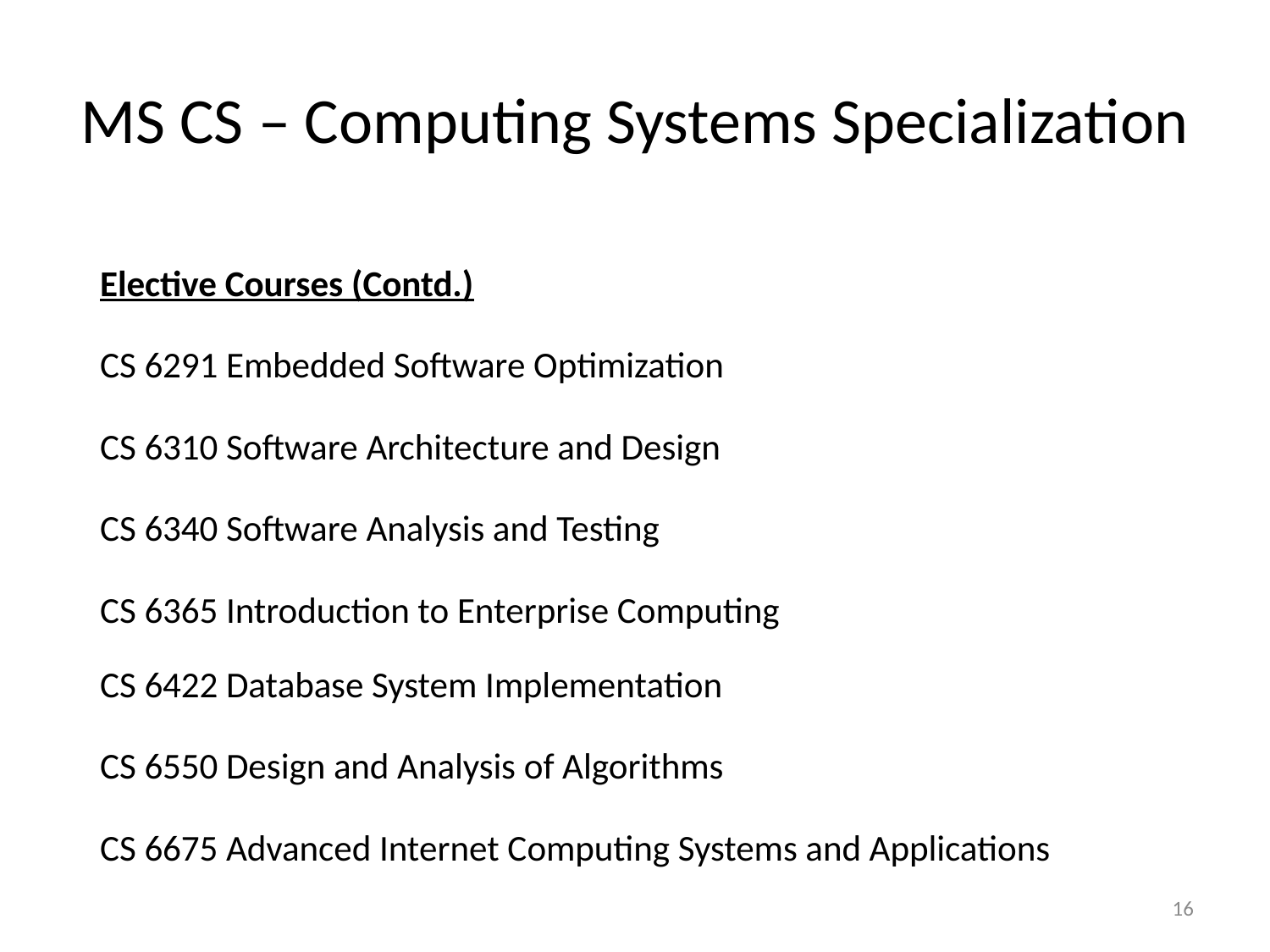

# MS CS – Computing Systems Specialization
Elective Courses (Contd.)
CS 6291 Embedded Software Optimization
CS 6310 Software Architecture and Design
CS 6340 Software Analysis and Testing
CS 6365 Introduction to Enterprise Computing
CS 6422 Database System Implementation
CS 6550 Design and Analysis of Algorithms
CS 6675 Advanced Internet Computing Systems and Applications
16